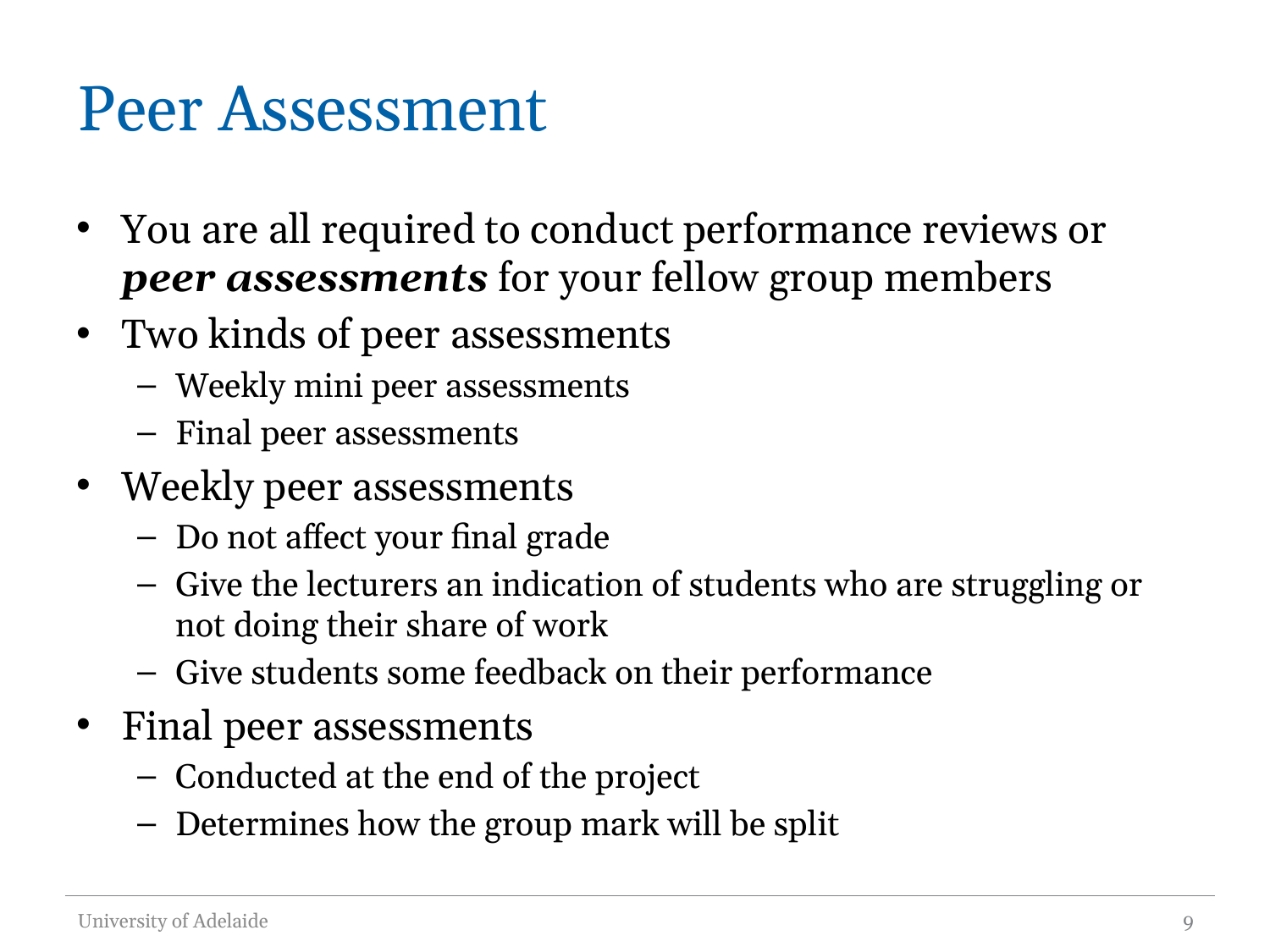

# Peer Assessment
You are all required to conduct performance reviews or peer assessments for your fellow group members
Two kinds of peer assessments
Weekly mini peer assessments
Final peer assessments
Weekly peer assessments
Do not affect your final grade
Give the lecturers an indication of students who are struggling or not doing their share of work
Give students some feedback on their performance
Final peer assessments
Conducted at the end of the project
Determines how the group mark will be split
University of Adelaide
9